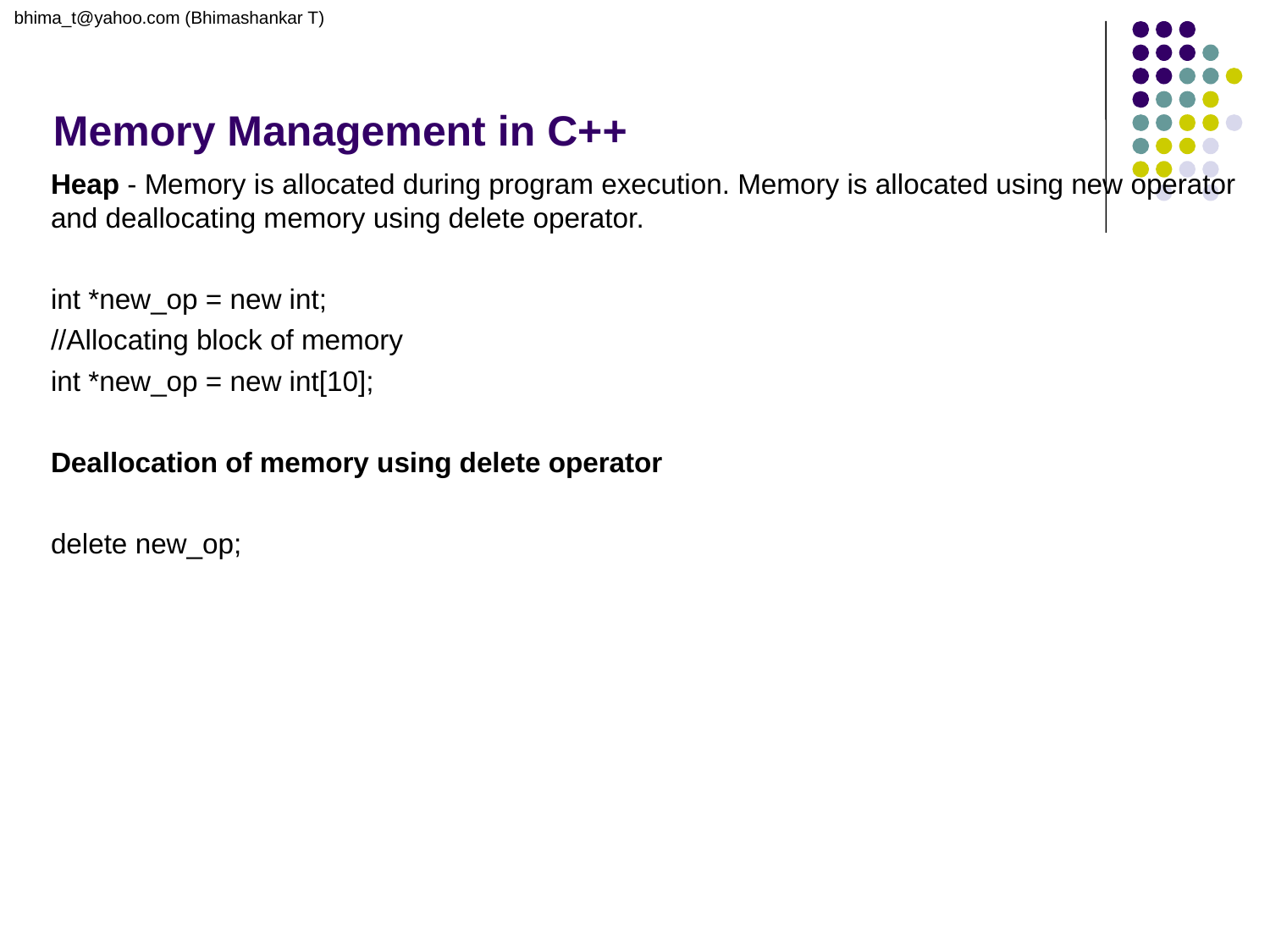

bhima_t@yahoo.com (Bhimashankar T)
# Memory Management in C++
Heap - Memory is allocated during program execution. Memory is allocated using new operator and deallocating memory using delete operator.

int *new_op = new int;
//Allocating block of memory
int *new_op = new int[10];

Deallocation of memory using delete operator

delete new_op;